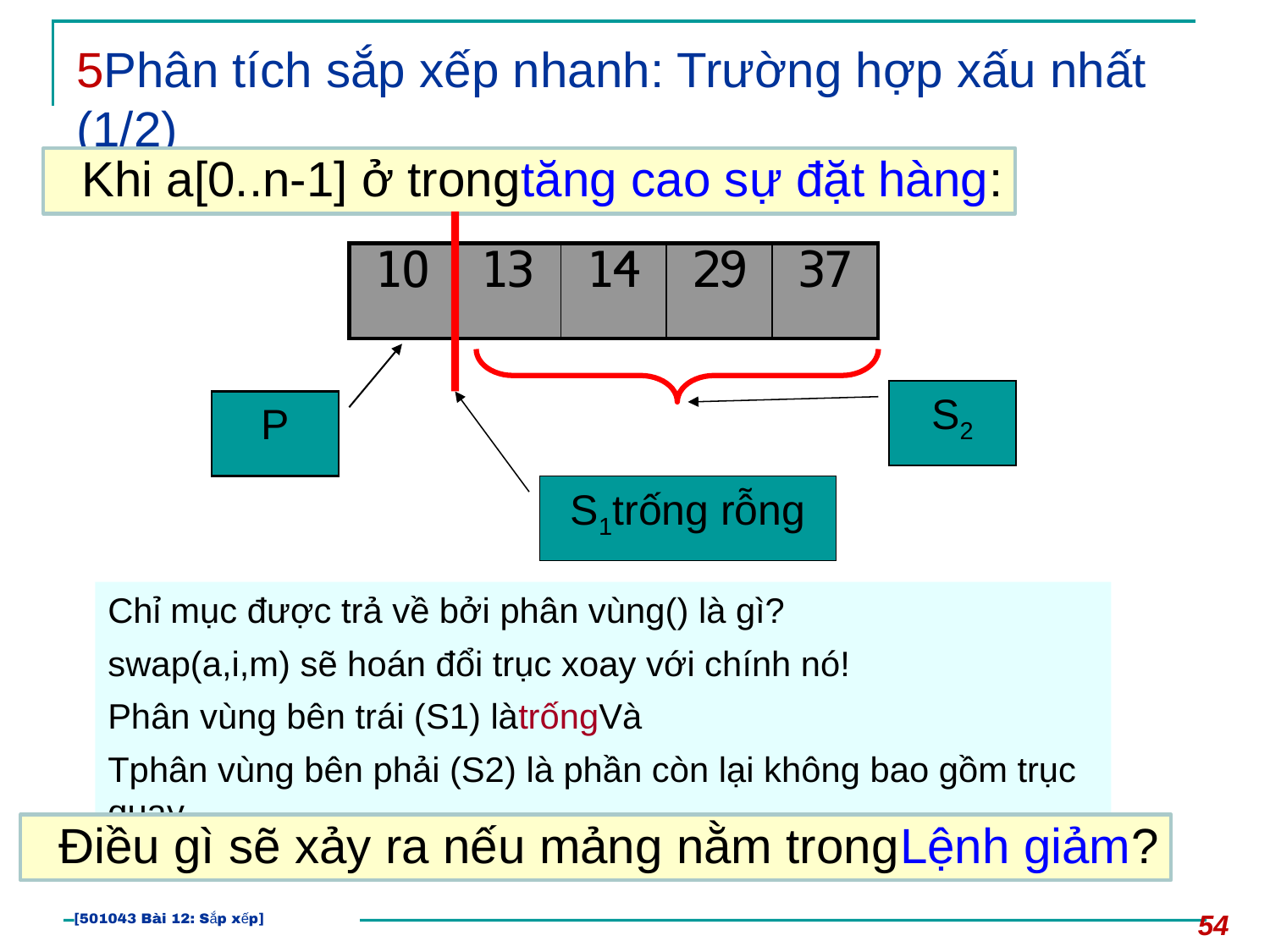

# 5Phân tích sắp xếp nhanh: Trường hợp xấu nhất (1/2)
Khi a[0..n-1] ở trongtăng cao sự đặt hàng:

| 10 | 13 | 14 | 29 | 37 |
| --- | --- | --- | --- | --- |
S2
P
S1trống rỗng
Chỉ mục được trả về bởi phân vùng() là gì?
swap(a,i,m) sẽ hoán đổi trục xoay với chính nó!
Phân vùng bên trái (S1) làtrốngVà
Tphân vùng bên phải (S2) là phần còn lại không bao gồm trục quay.
Điều gì sẽ xảy ra nếu mảng nằm trongLệnh giảm?
54
[501043 Bài 12: Sắp xếp]